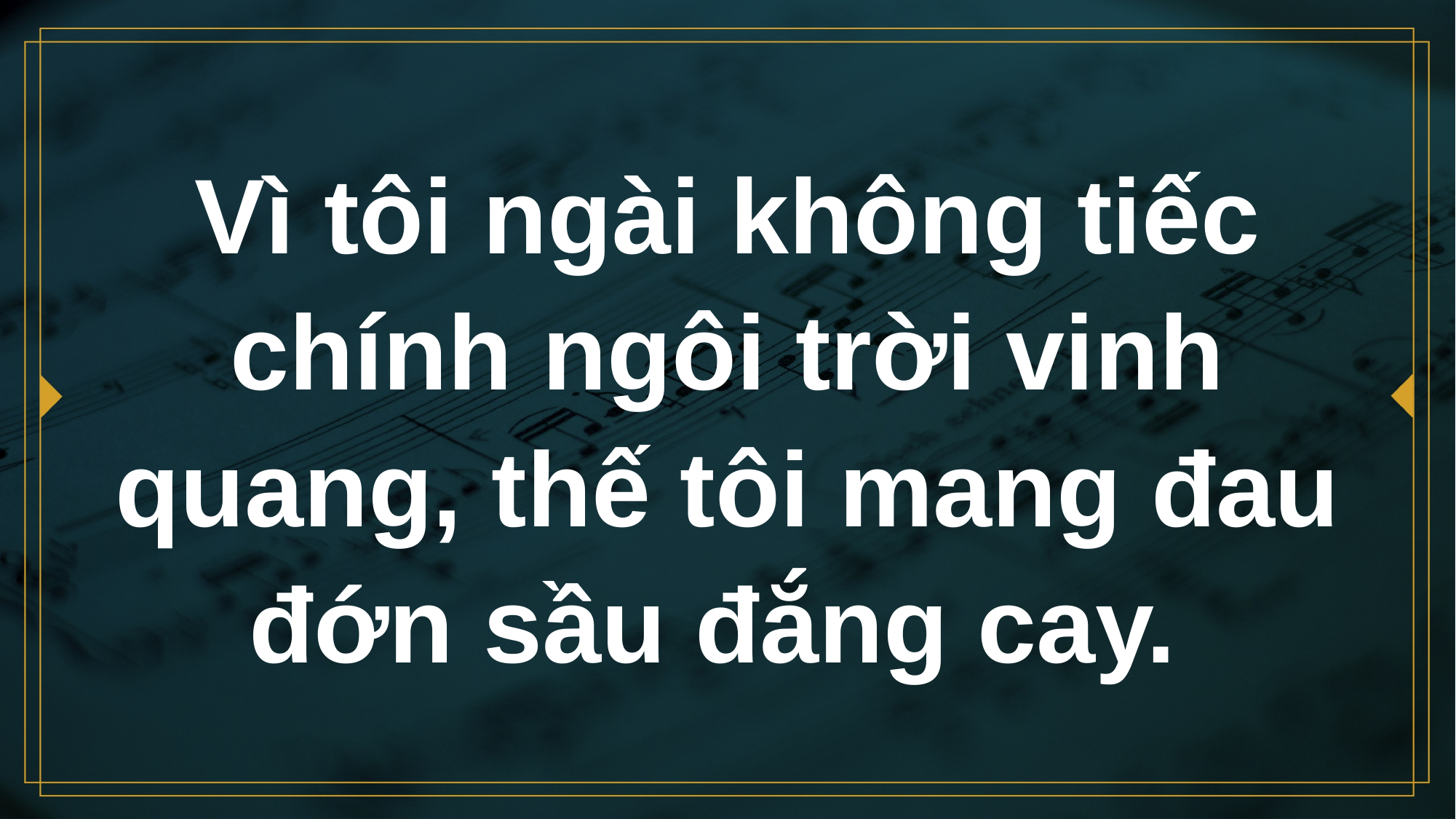

# Vì tôi ngài không tiếc chính ngôi trời vinh quang, thế tôi mang đau đớn sầu đắng cay.